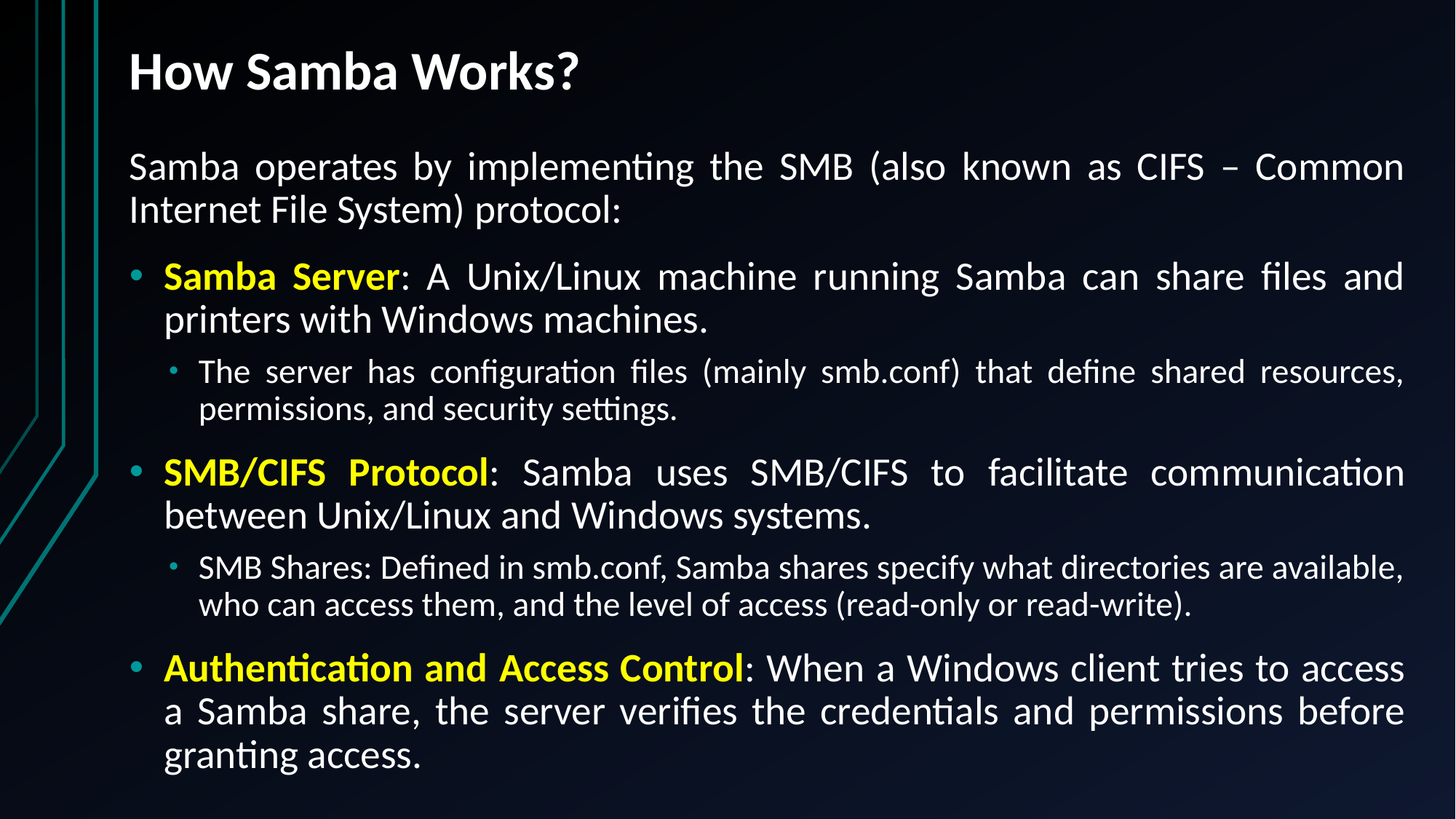

# How Samba Works?
Samba operates by implementing the SMB (also known as CIFS – Common Internet File System) protocol:
Samba Server: A Unix/Linux machine running Samba can share files and printers with Windows machines.
The server has configuration files (mainly smb.conf) that define shared resources, permissions, and security settings.
SMB/CIFS Protocol: Samba uses SMB/CIFS to facilitate communication between Unix/Linux and Windows systems.
SMB Shares: Defined in smb.conf, Samba shares specify what directories are available, who can access them, and the level of access (read-only or read-write).
Authentication and Access Control: When a Windows client tries to access a Samba share, the server verifies the credentials and permissions before granting access.